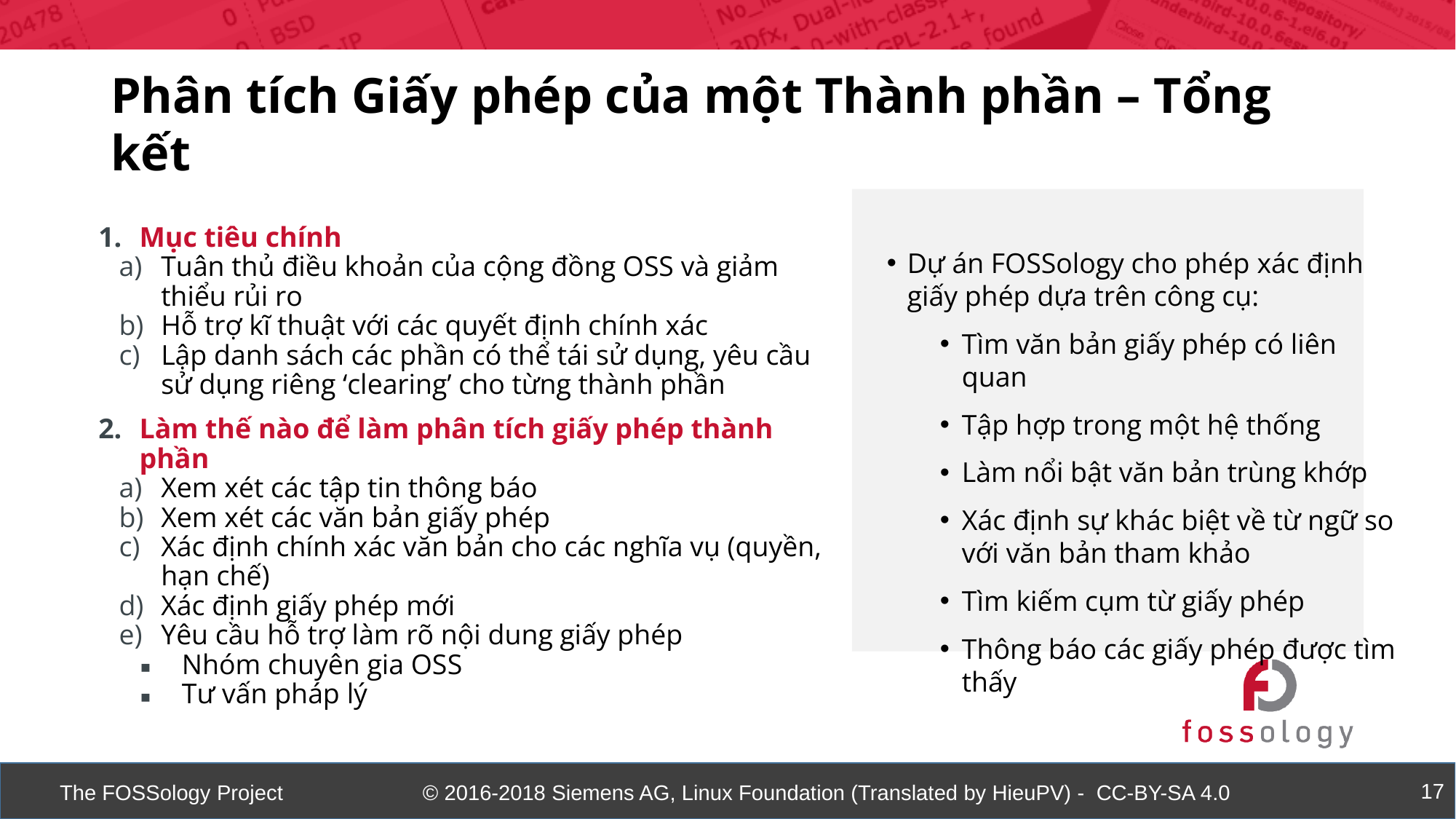

Phân tích Giấy phép của một Thành phần – Tổng kết

Mục tiêu chính
Tuân thủ điều khoản của cộng đồng OSS và giảm thiểu rủi ro
Hỗ trợ kĩ thuật với các quyết định chính xác
Lập danh sách các phần có thể tái sử dụng, yêu cầu sử dụng riêng ‘clearing’ cho từng thành phần
Làm thế nào để làm phân tích giấy phép thành phần
Xem xét các tập tin thông báo
Xem xét các văn bản giấy phép
Xác định chính xác văn bản cho các nghĩa vụ (quyền, hạn chế)
Xác định giấy phép mới
Yêu cầu hỗ trợ làm rõ nội dung giấy phép
Nhóm chuyên gia OSS
Tư vấn pháp lý
Dự án FOSSology cho phép xác định giấy phép dựa trên công cụ:
Tìm văn bản giấy phép có liên quan
Tập hợp trong một hệ thống
Làm nổi bật văn bản trùng khớp
Xác định sự khác biệt về từ ngữ so với văn bản tham khảo
Tìm kiếm cụm từ giấy phép
Thông báo các giấy phép được tìm thấy